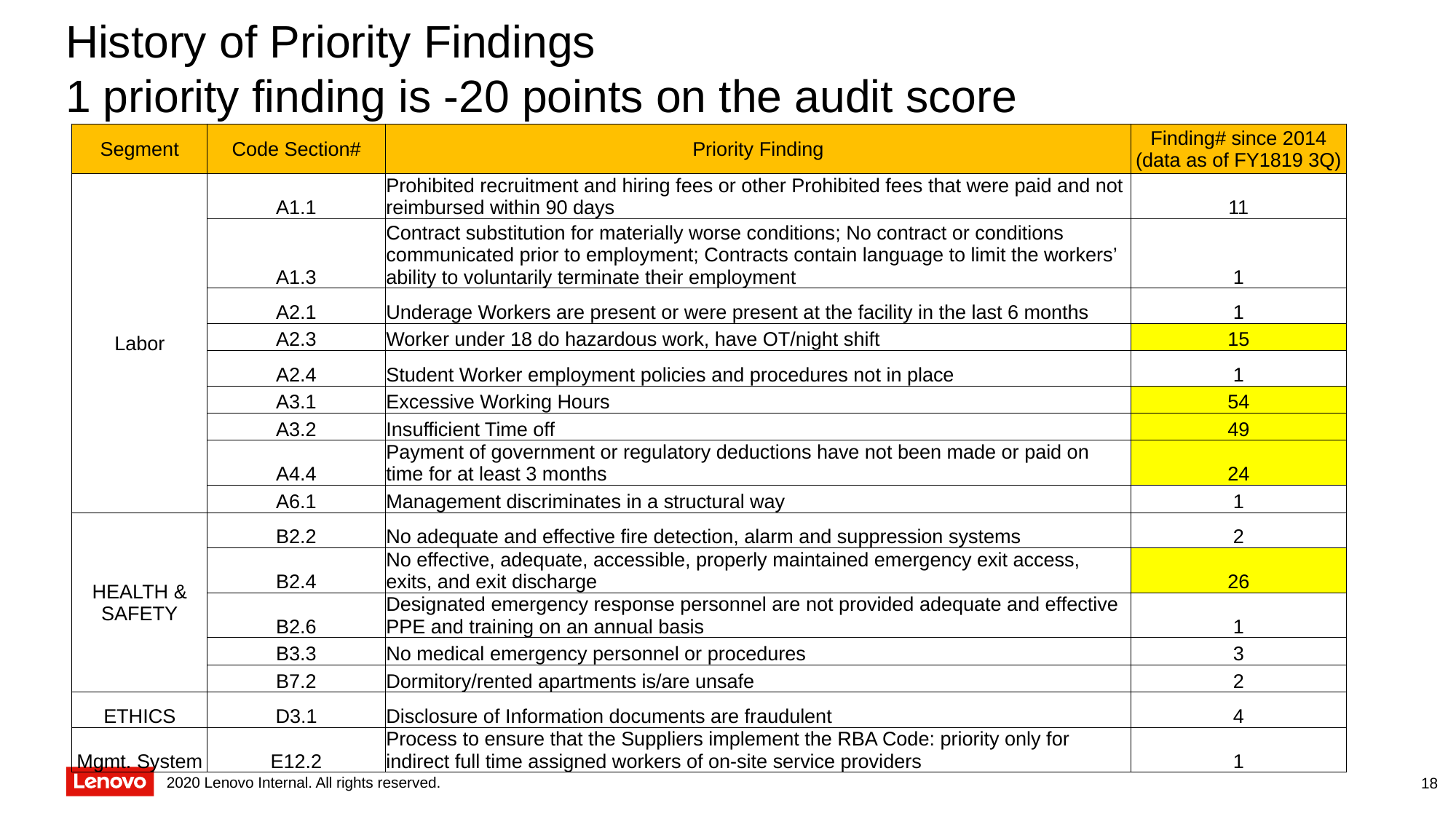

History of Priority Findings
1 priority finding is -20 points on the audit score
| Segment | Code Section# | Priority Finding | Finding# since 2014 (data as of FY1819 3Q) |
| --- | --- | --- | --- |
| Labor | A1.1 | Prohibited recruitment and hiring fees or other Prohibited fees that were paid and not reimbursed within 90 days | 11 |
|  | A1.3 | Contract substitution for materially worse conditions; No contract or conditions communicated prior to employment; Contracts contain language to limit the workers’ ability to voluntarily terminate their employment | 1 |
|  | A2.1 | Underage Workers are present or were present at the facility in the last 6 months | 1 |
|  | A2.3 | Worker under 18 do hazardous work, have OT/night shift | 15 |
|  | A2.4 | Student Worker employment policies and procedures not in place | 1 |
|  | A3.1 | Excessive Working Hours | 54 |
|  | A3.2 | Insufficient Time off | 49 |
|  | A4.4 | Payment of government or regulatory deductions have not been made or paid on time for at least 3 months | 24 |
|  | A6.1 | Management discriminates in a structural way | 1 |
| HEALTH & SAFETY | B2.2 | No adequate and effective fire detection, alarm and suppression systems | 2 |
|  | B2.4 | No effective, adequate, accessible, properly maintained emergency exit access, exits, and exit discharge | 26 |
|  | B2.6 | Designated emergency response personnel are not provided adequate and effective PPE and training on an annual basis | 1 |
|  | B3.3 | No medical emergency personnel or procedures | 3 |
|  | B7.2 | Dormitory/rented apartments is/are unsafe | 2 |
| ETHICS | D3.1 | Disclosure of Information documents are fraudulent | 4 |
| Mgmt. System | E12.2 | Process to ensure that the Suppliers implement the RBA Code: priority only for indirect full time assigned workers of on-site service providers | 1 |
18